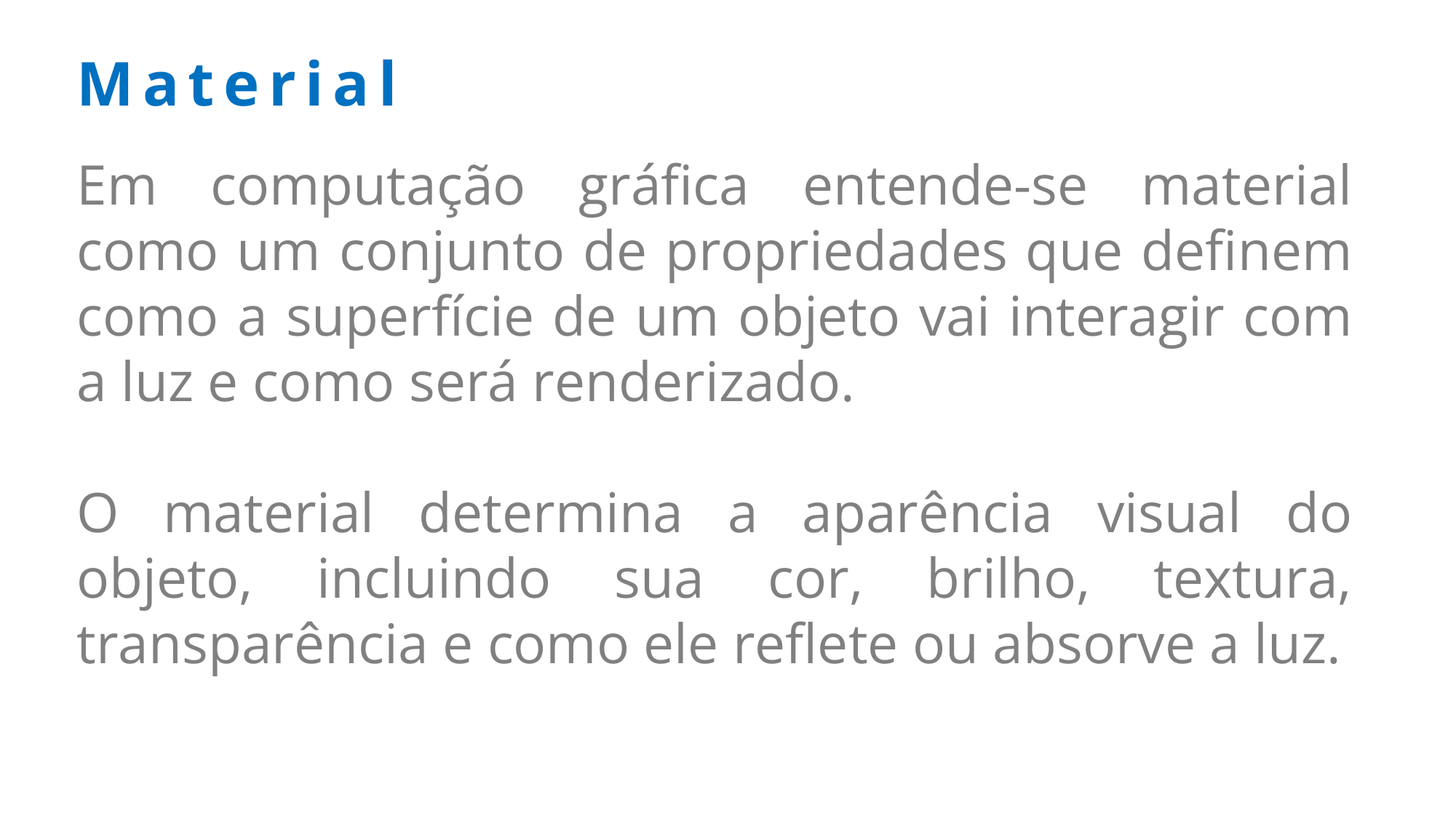

Material
Em computação gráfica entende-se material como um conjunto de propriedades que definem como a superfície de um objeto vai interagir com a luz e como será renderizado.

O material determina a aparência visual do objeto, incluindo sua cor, brilho, textura, transparência e como ele reflete ou absorve a luz.